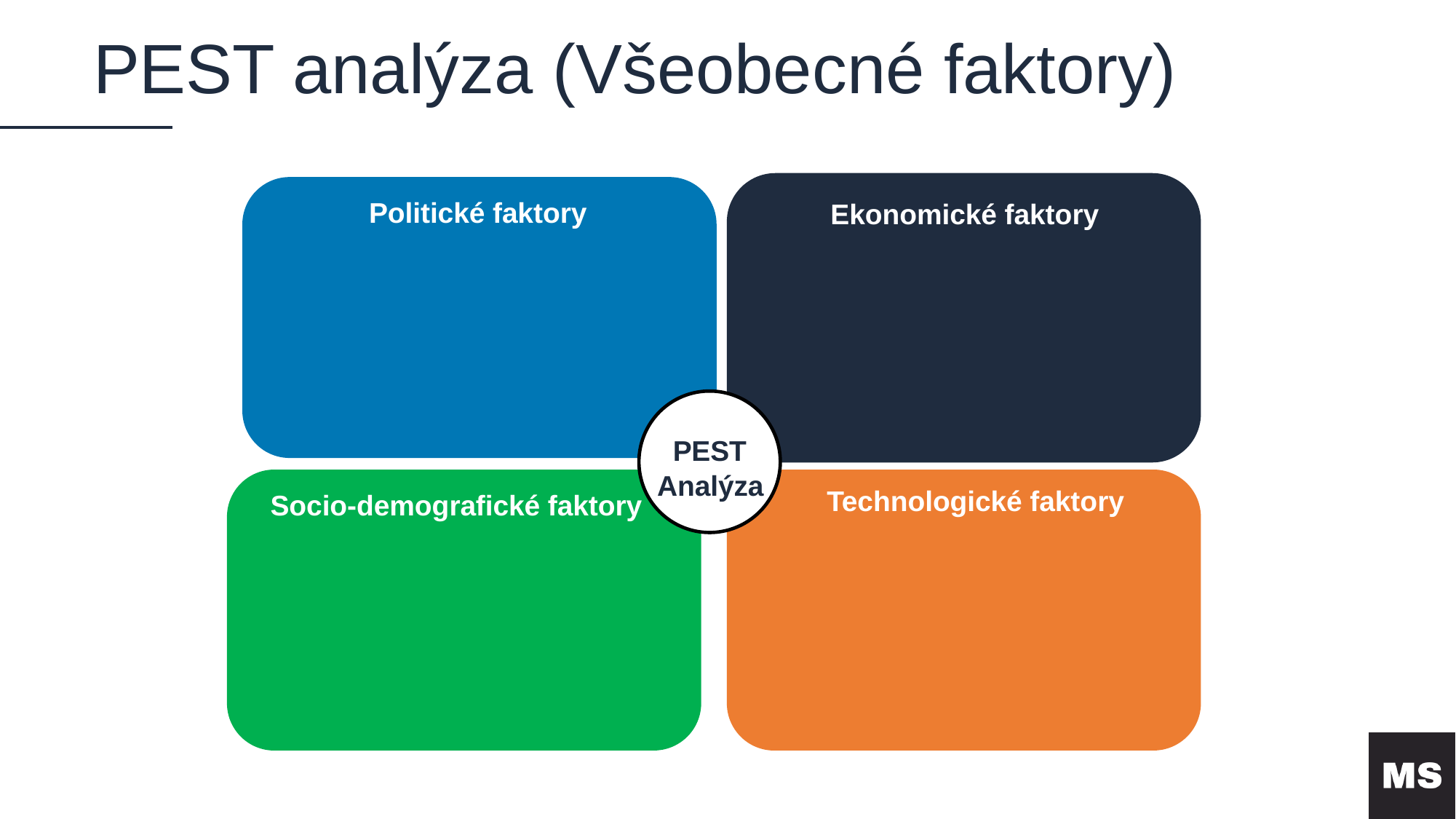

PEST analýza (Všeobecné faktory)

Politické faktory
Ekonomické faktory

PEST
Analýza
Technologické faktory

Socio-demografické faktory